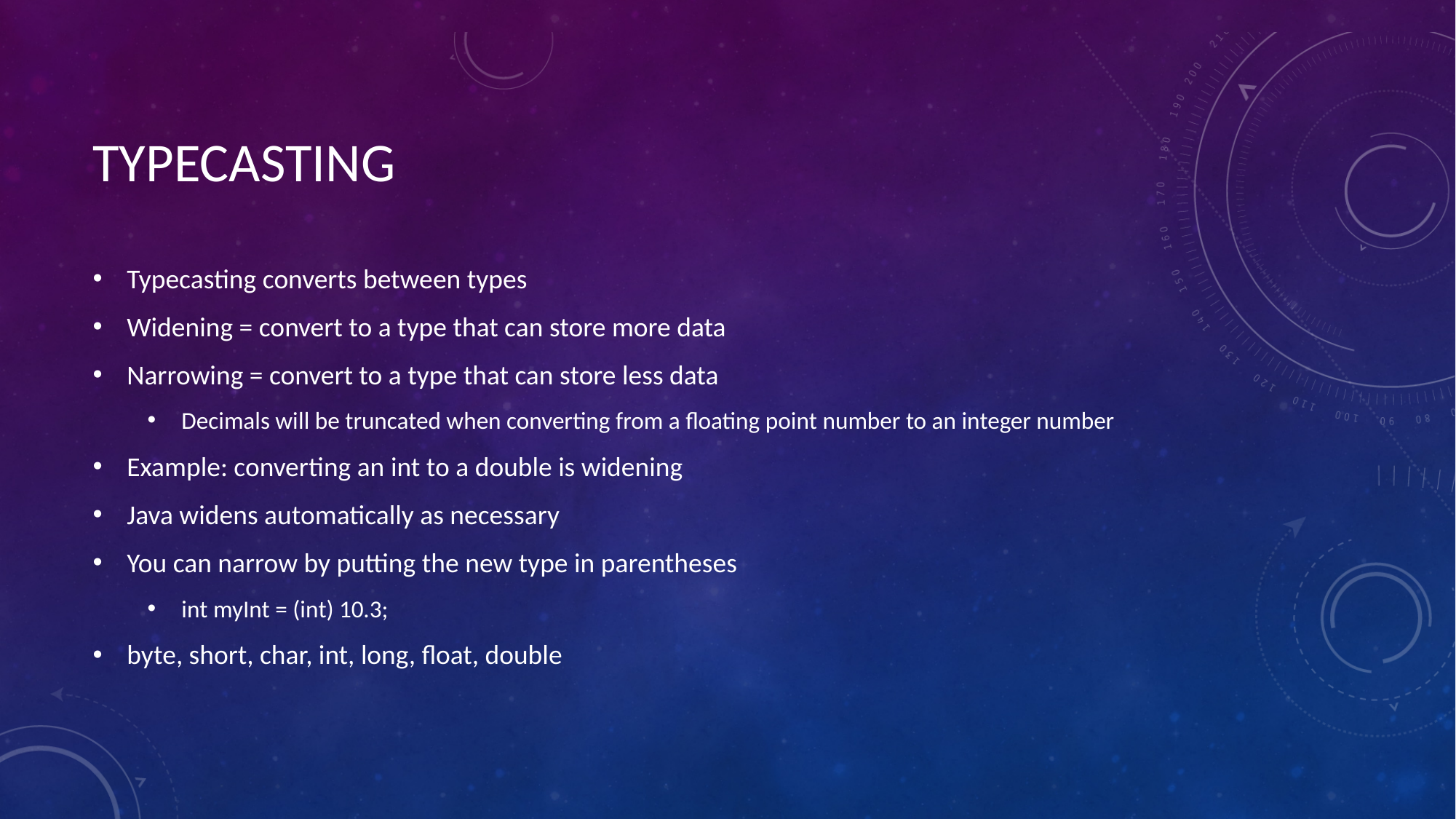

# Typecasting
Typecasting converts between types
Widening = convert to a type that can store more data
Narrowing = convert to a type that can store less data
Decimals will be truncated when converting from a floating point number to an integer number
Example: converting an int to a double is widening
Java widens automatically as necessary
You can narrow by putting the new type in parentheses
int myInt = (int) 10.3;
byte, short, char, int, long, float, double